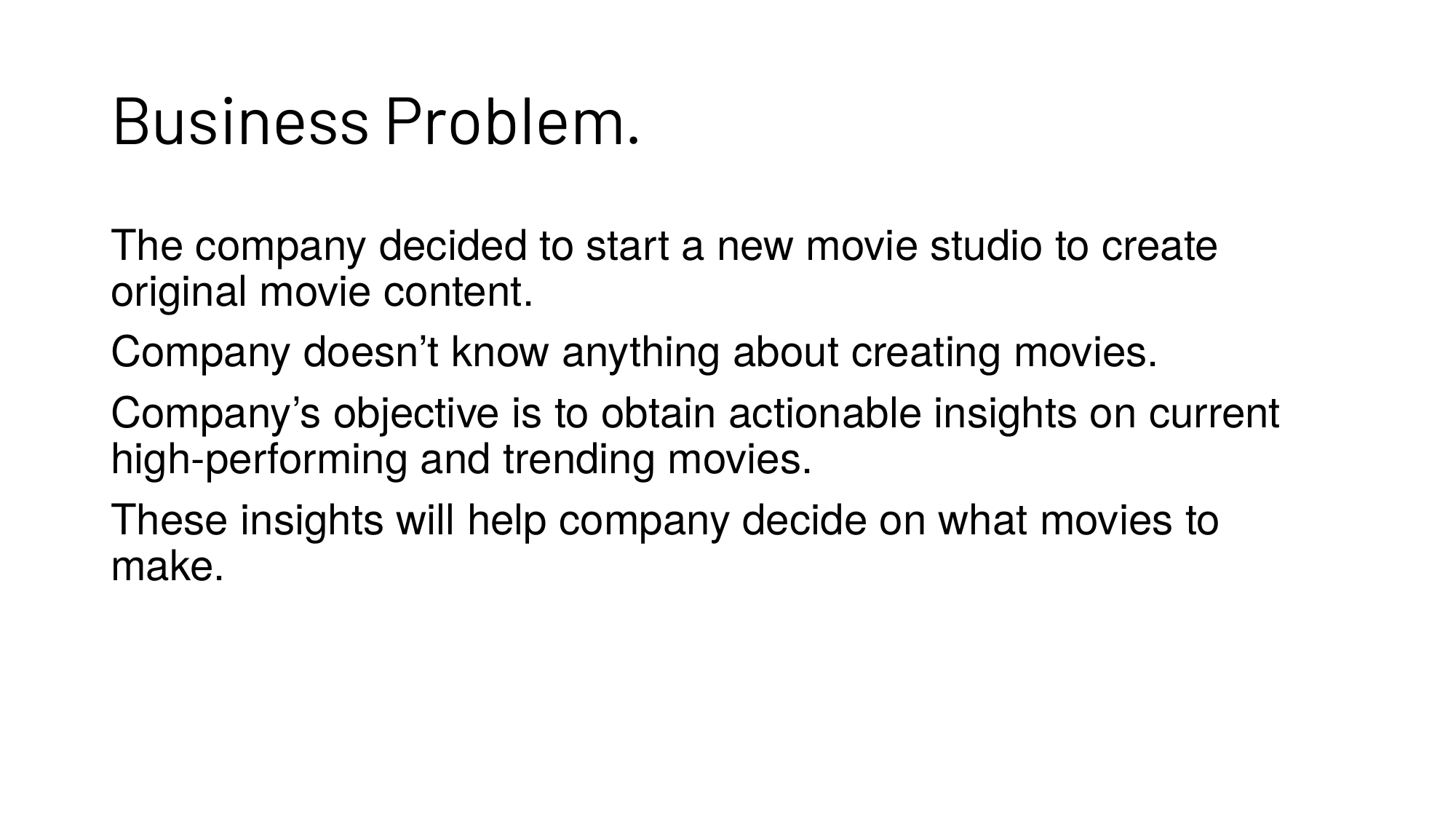

# Business Problem.
The company decided to start a new movie studio to create original movie content.
Company doesn’t know anything about creating movies.
Company’s objective is to obtain actionable insights on current high-performing and trending movies.
These insights will help company decide on what movies to make.